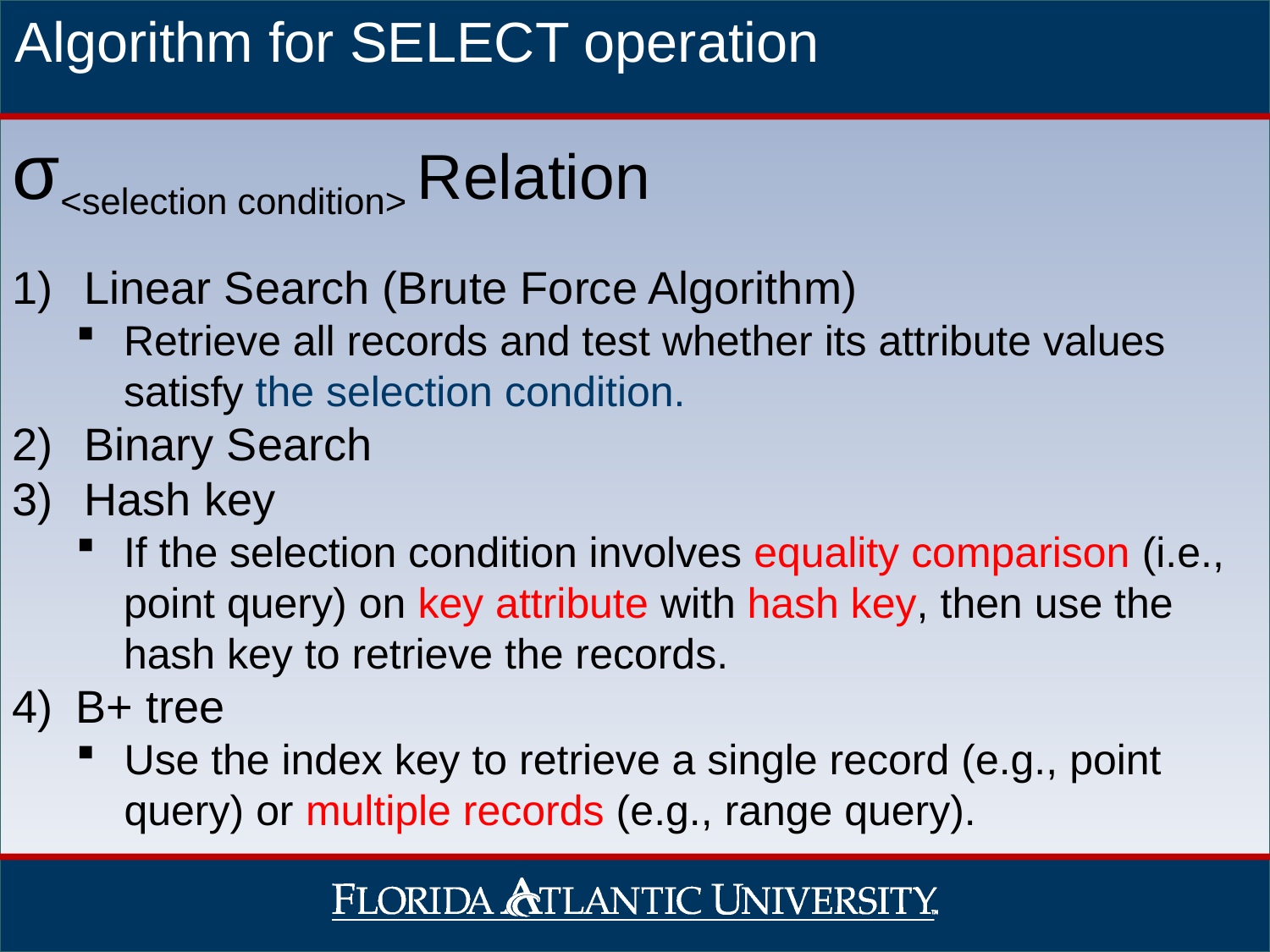

Algorithm for SELECT operation
σ<selection condition> Relation
Linear Search (Brute Force Algorithm)
Retrieve all records and test whether its attribute values satisfy the selection condition.
Binary Search
Hash key
If the selection condition involves equality comparison (i.e., point query) on key attribute with hash key, then use the hash key to retrieve the records.
B+ tree
Use the index key to retrieve a single record (e.g., point query) or multiple records (e.g., range query).